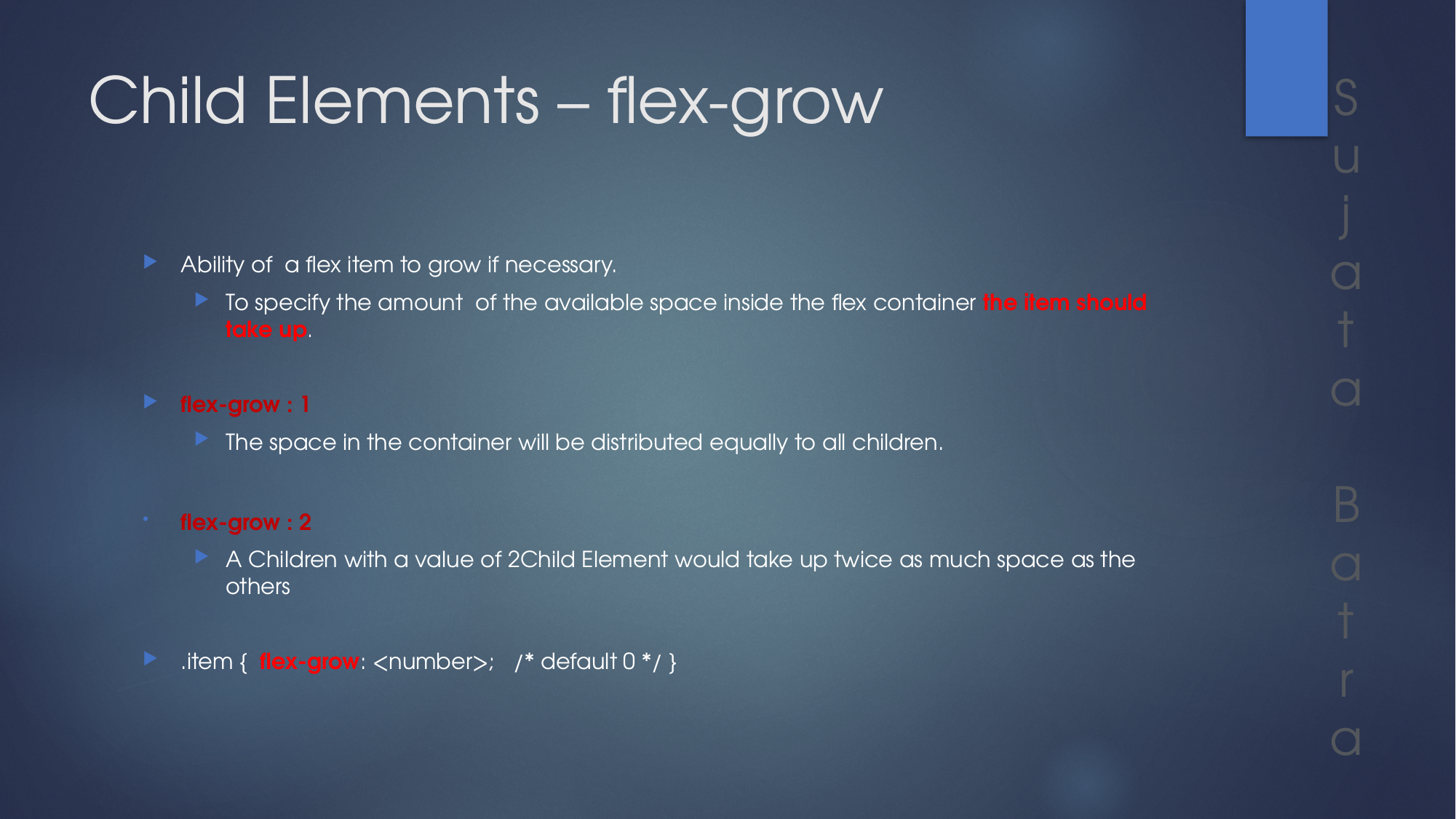

# Child Elements – flex-grow
Ability of  a flex item to grow if necessary.
To specify the amount  of the available space inside the flex container the item should take up.

flex-grow : 1
The space in the container will be distributed equally to all children.

flex-grow : 2
A Children with a value of 2Child Element would take up twice as much space as the others

.item {  flex-grow: <number>;   /* default 0 */ }